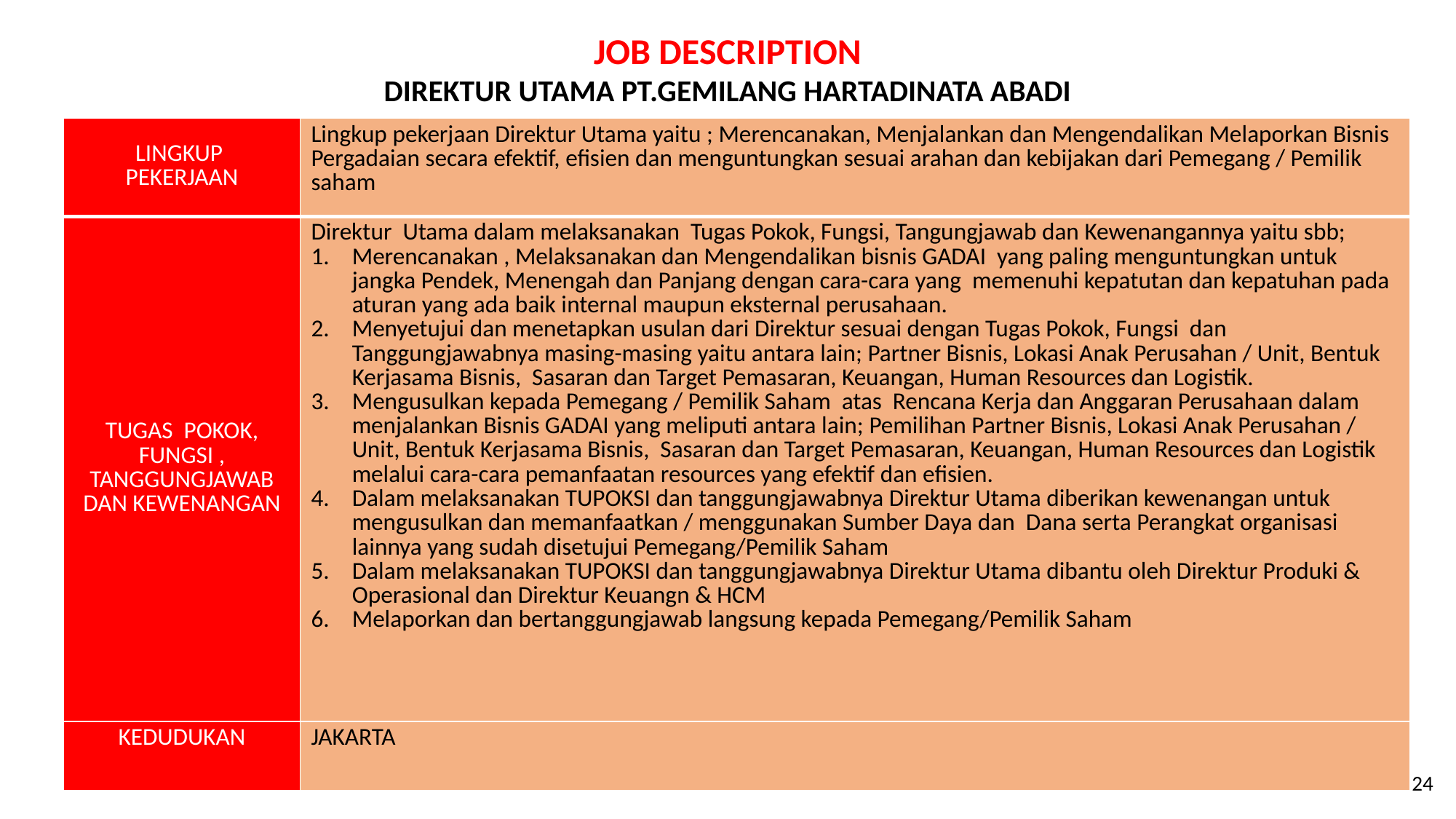

JOB DESCRIPTION
DIREKTUR UTAMA PT.GEMILANG HARTADINATA ABADI
| LINGKUP PEKERJAAN | Lingkup pekerjaan Direktur Utama yaitu ; Merencanakan, Menjalankan dan Mengendalikan Melaporkan Bisnis Pergadaian secara efektif, efisien dan menguntungkan sesuai arahan dan kebijakan dari Pemegang / Pemilik saham |
| --- | --- |
| TUGAS POKOK, FUNGSI , TANGGUNGJAWAB DAN KEWENANGAN | Direktur Utama dalam melaksanakan Tugas Pokok, Fungsi, Tangungjawab dan Kewenangannya yaitu sbb; Merencanakan , Melaksanakan dan Mengendalikan bisnis GADAI yang paling menguntungkan untuk jangka Pendek, Menengah dan Panjang dengan cara-cara yang memenuhi kepatutan dan kepatuhan pada aturan yang ada baik internal maupun eksternal perusahaan. Menyetujui dan menetapkan usulan dari Direktur sesuai dengan Tugas Pokok, Fungsi dan Tanggungjawabnya masing-masing yaitu antara lain; Partner Bisnis, Lokasi Anak Perusahan / Unit, Bentuk Kerjasama Bisnis, Sasaran dan Target Pemasaran, Keuangan, Human Resources dan Logistik. Mengusulkan kepada Pemegang / Pemilik Saham atas Rencana Kerja dan Anggaran Perusahaan dalam menjalankan Bisnis GADAI yang meliputi antara lain; Pemilihan Partner Bisnis, Lokasi Anak Perusahan / Unit, Bentuk Kerjasama Bisnis, Sasaran dan Target Pemasaran, Keuangan, Human Resources dan Logistik melalui cara-cara pemanfaatan resources yang efektif dan efisien. Dalam melaksanakan TUPOKSI dan tanggungjawabnya Direktur Utama diberikan kewenangan untuk mengusulkan dan memanfaatkan / menggunakan Sumber Daya dan Dana serta Perangkat organisasi lainnya yang sudah disetujui Pemegang/Pemilik Saham Dalam melaksanakan TUPOKSI dan tanggungjawabnya Direktur Utama dibantu oleh Direktur Produki & Operasional dan Direktur Keuangn & HCM Melaporkan dan bertanggungjawab langsung kepada Pemegang/Pemilik Saham |
| KEDUDUKAN | JAKARTA |
24